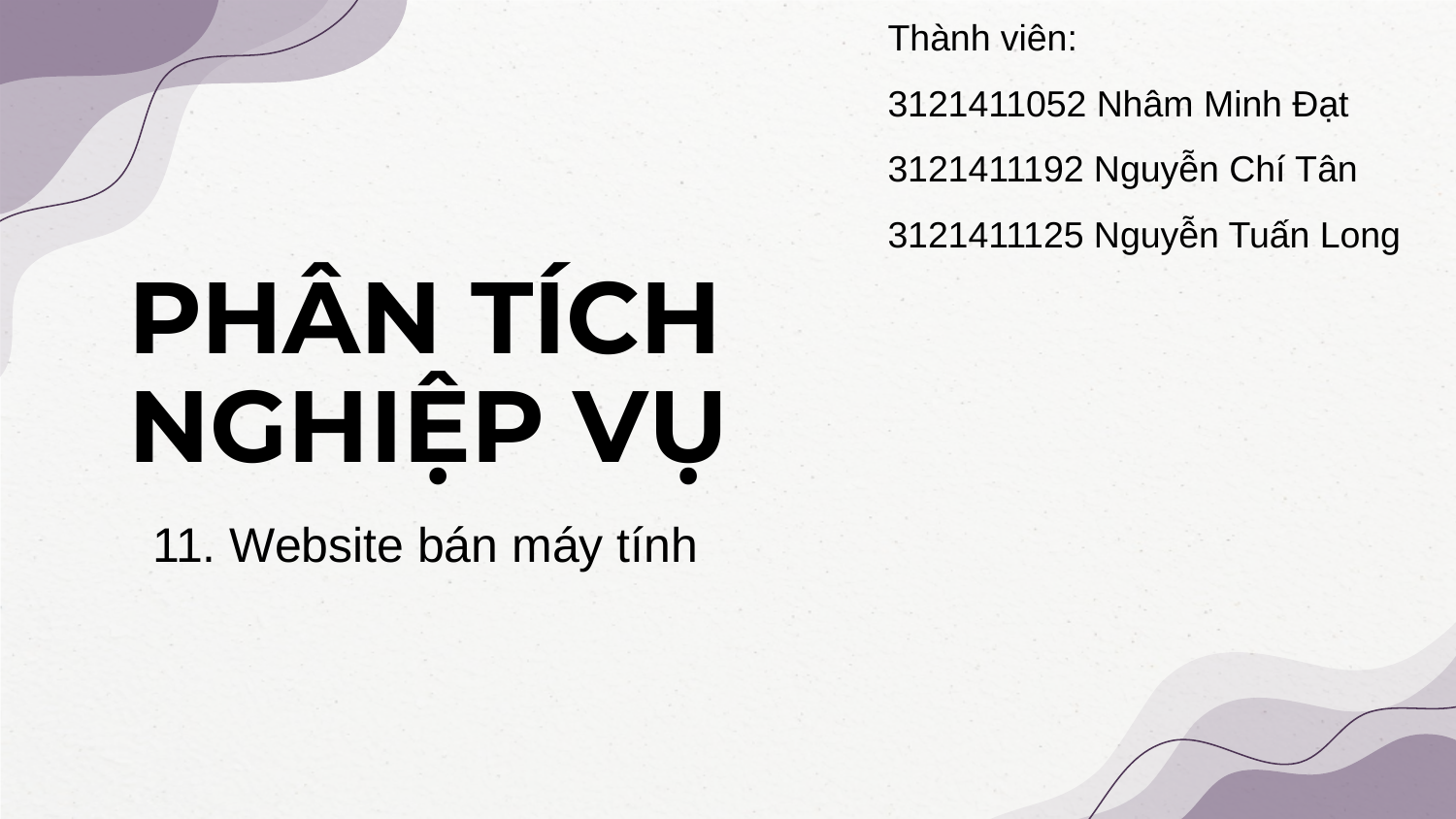

Thành viên:
3121411052 Nhâm Minh Đạt
3121411192 Nguyễn Chí Tân
3121411125 Nguyễn Tuấn Long
# PHÂN TÍCH NGHIỆP VỤ
11. Website bán máy tính